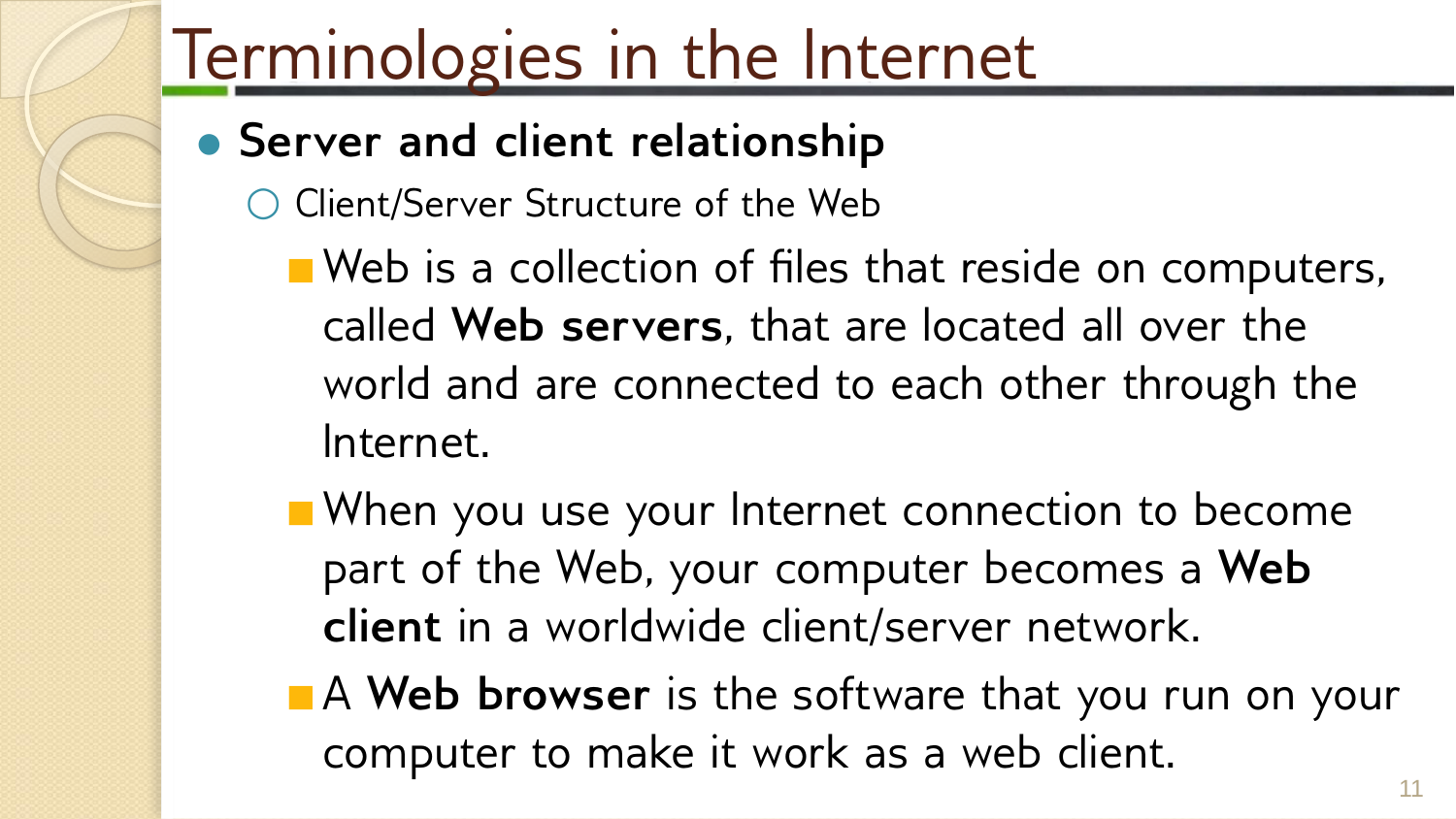

# Terminologies in the Internet
Server and client relationship
 Client/Server Structure of the Web
Web is a collection of files that reside on computers, called Web servers, that are located all over the world and are connected to each other through the Internet.
When you use your Internet connection to become part of the Web, your computer becomes a Web client in a worldwide client/server network.
A Web browser is the software that you run on your computer to make it work as a web client.

 11